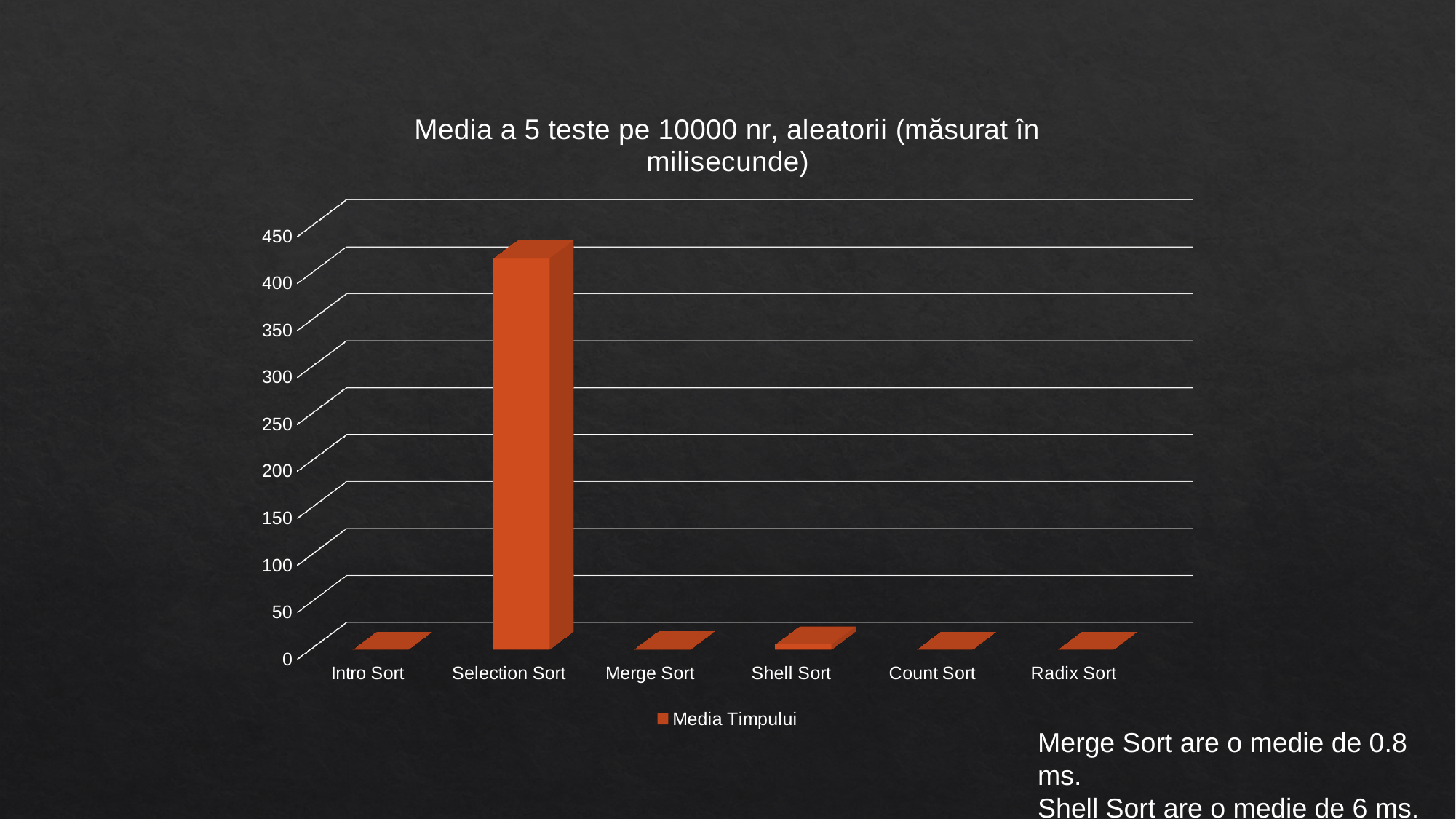

[unsupported chart]

Merge Sort are o medie de 0.8 ms.
Shell Sort are o medie de 6 ms.